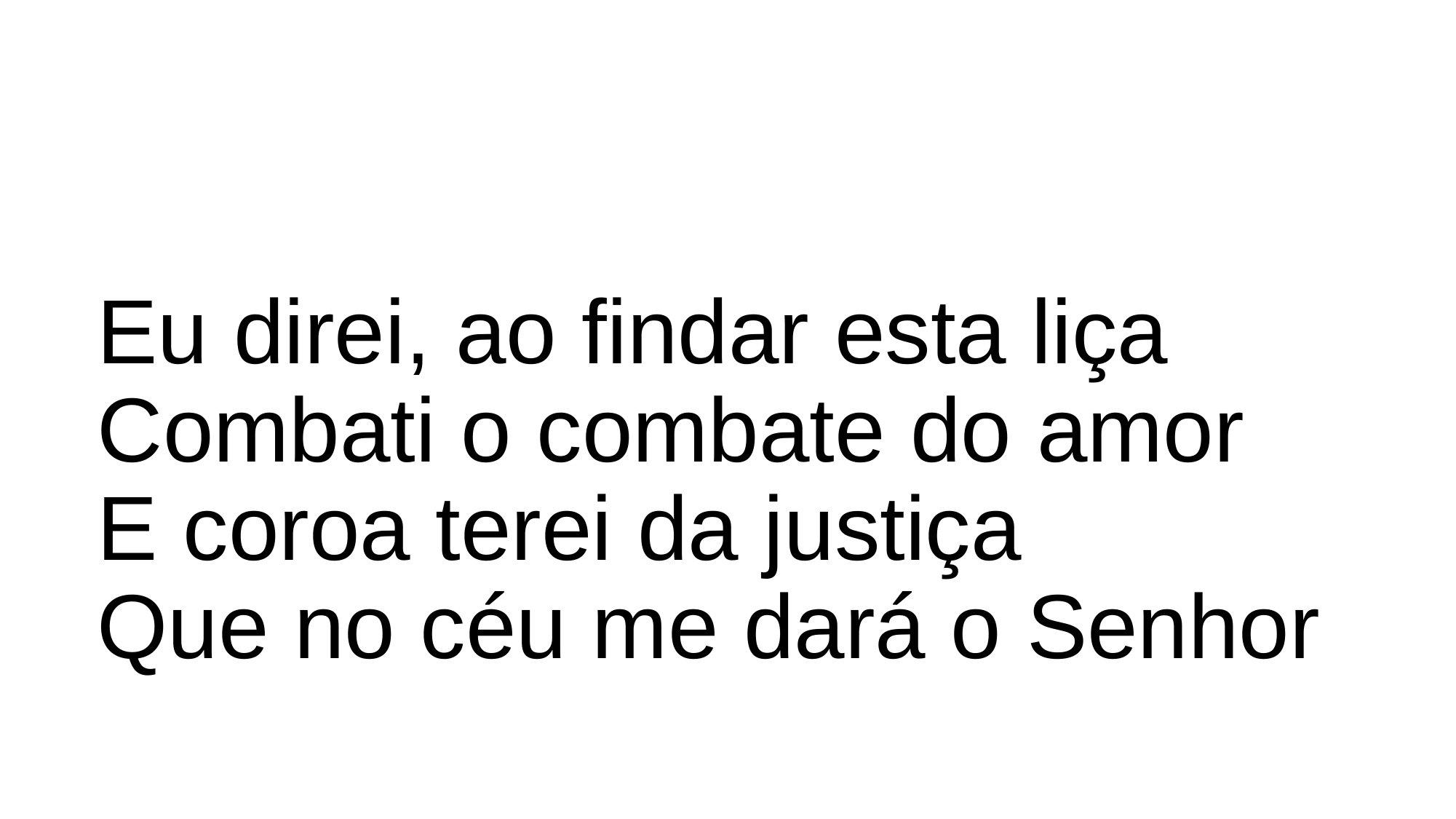

# Eu direi, ao findar esta liça Combati o combate do amor E coroa terei da justiça Que no céu me dará o Senhor